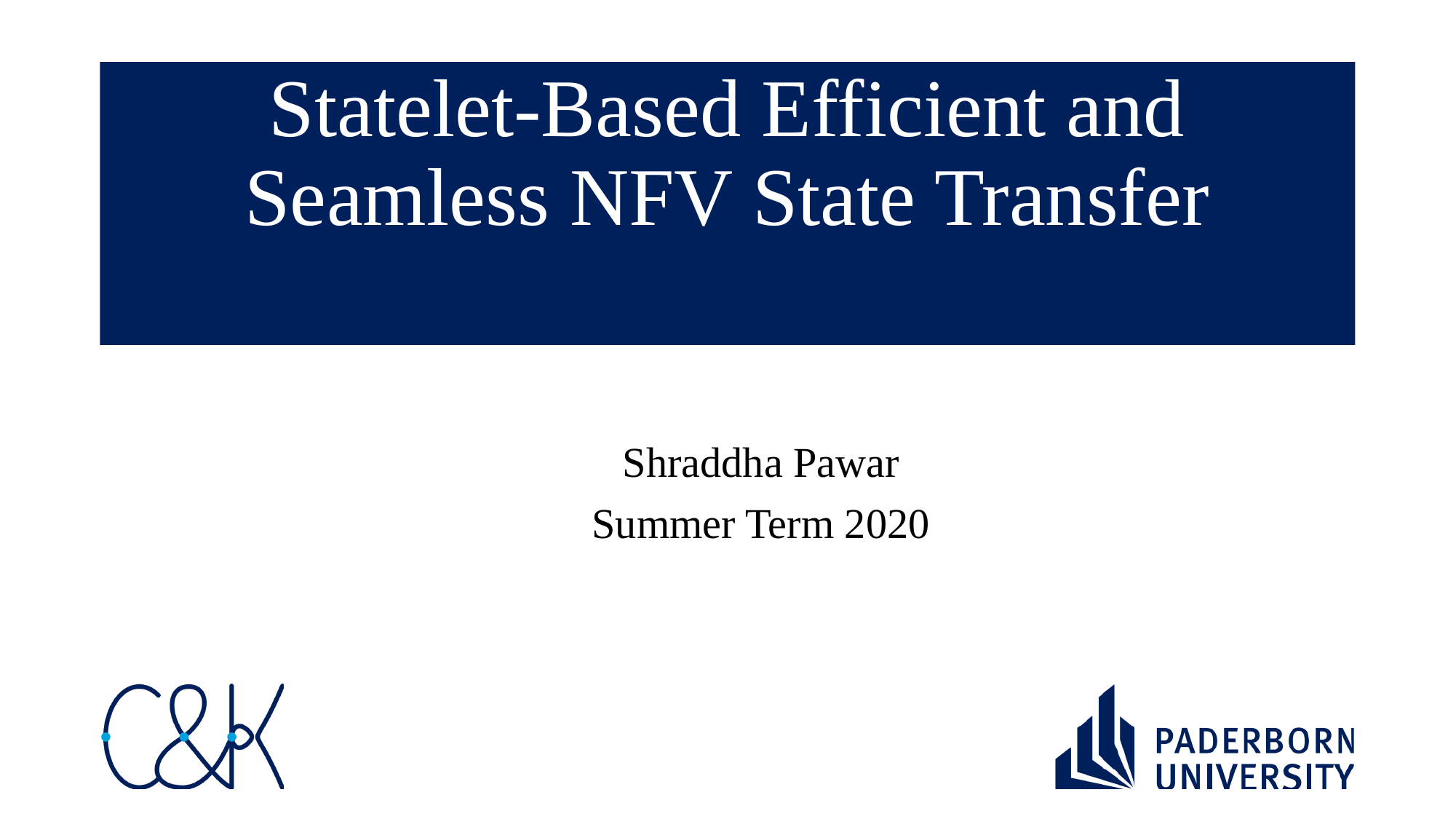

# Statelet-Based Efficient and Seamless NFV State Transfer
Shraddha Pawar
Summer Term 2020